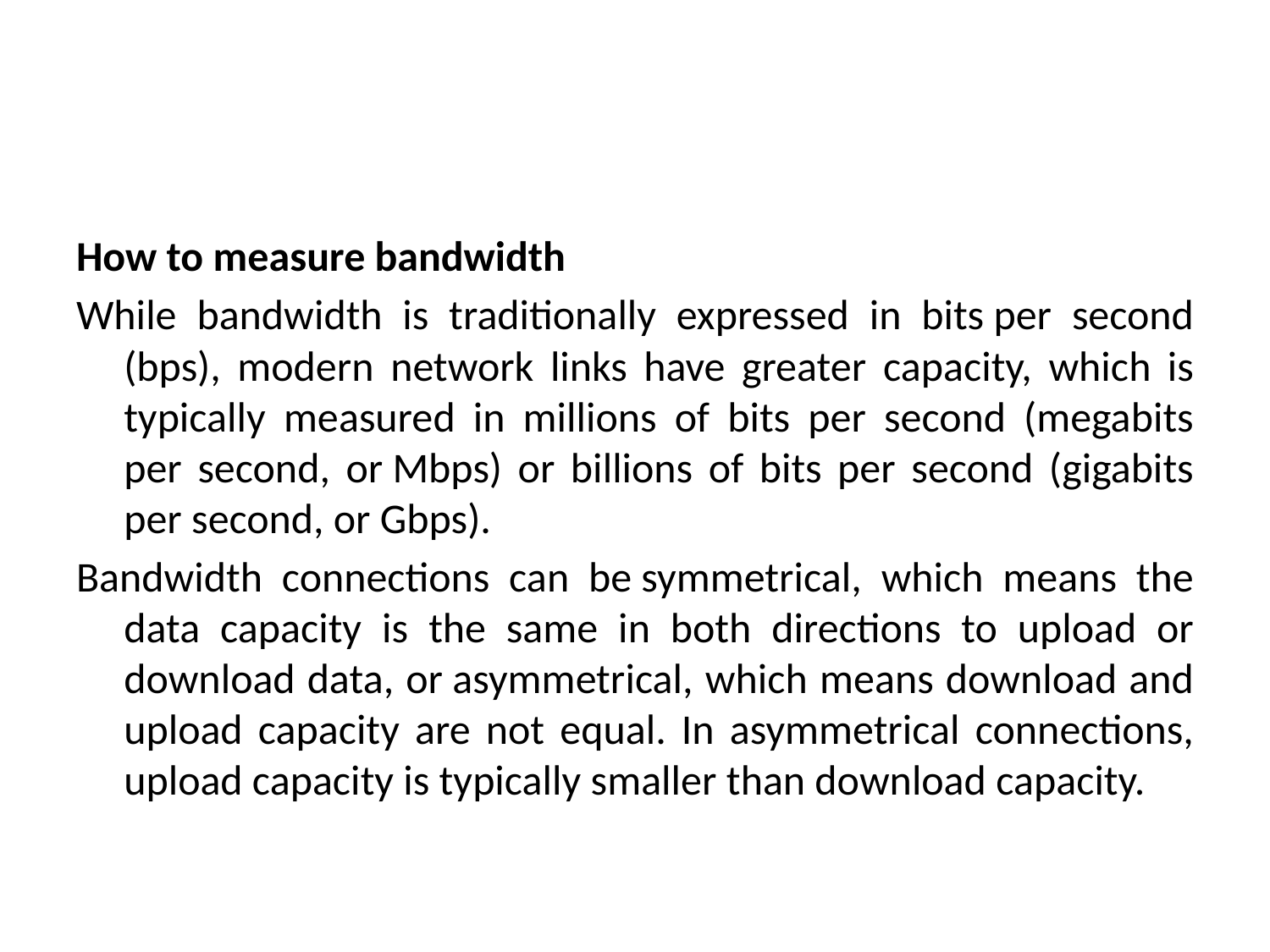

#
How to measure bandwidth
While bandwidth is traditionally expressed in bits per second (bps), modern network links have greater capacity, which is typically measured in millions of bits per second (megabits per second, or Mbps) or billions of bits per second (gigabits per second, or Gbps).
Bandwidth connections can be symmetrical, which means the data capacity is the same in both directions to upload or download data, or asymmetrical, which means download and upload capacity are not equal. In asymmetrical connections, upload capacity is typically smaller than download capacity.